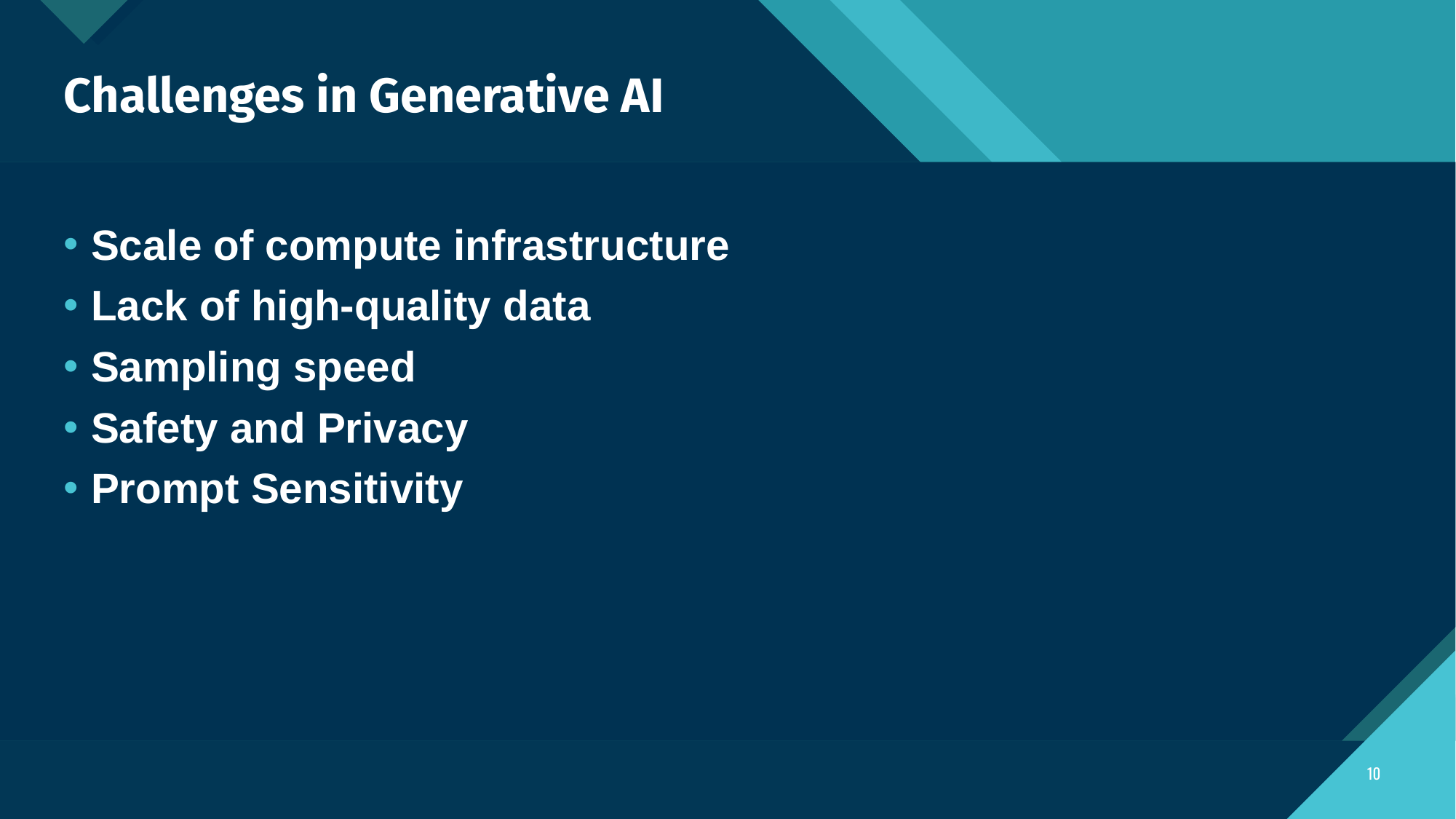

# Challenges in Generative AI
Scale of compute infrastructure
Lack of high-quality data
Sampling speed
Safety and Privacy
Prompt Sensitivity
10